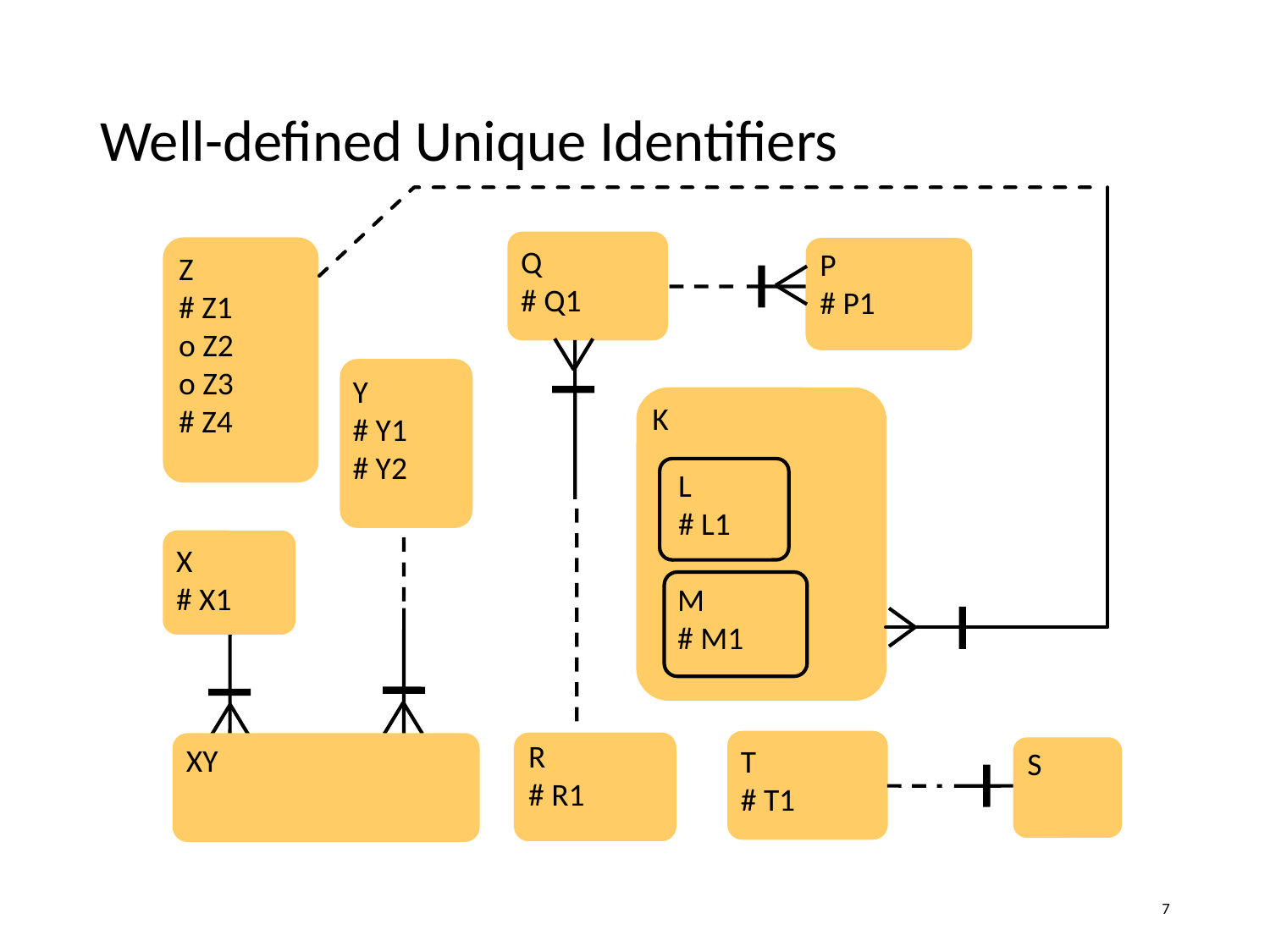

# Well-defined Unique Identifiers

Q
# Q1
P
# P1

Z
# Z1
o Z2
o Z3
# Z4

Y
# Y1
# Y2

K

L
# L1

X
# X1

M
# M1

R
# R1

XY

T
# T1
S

7